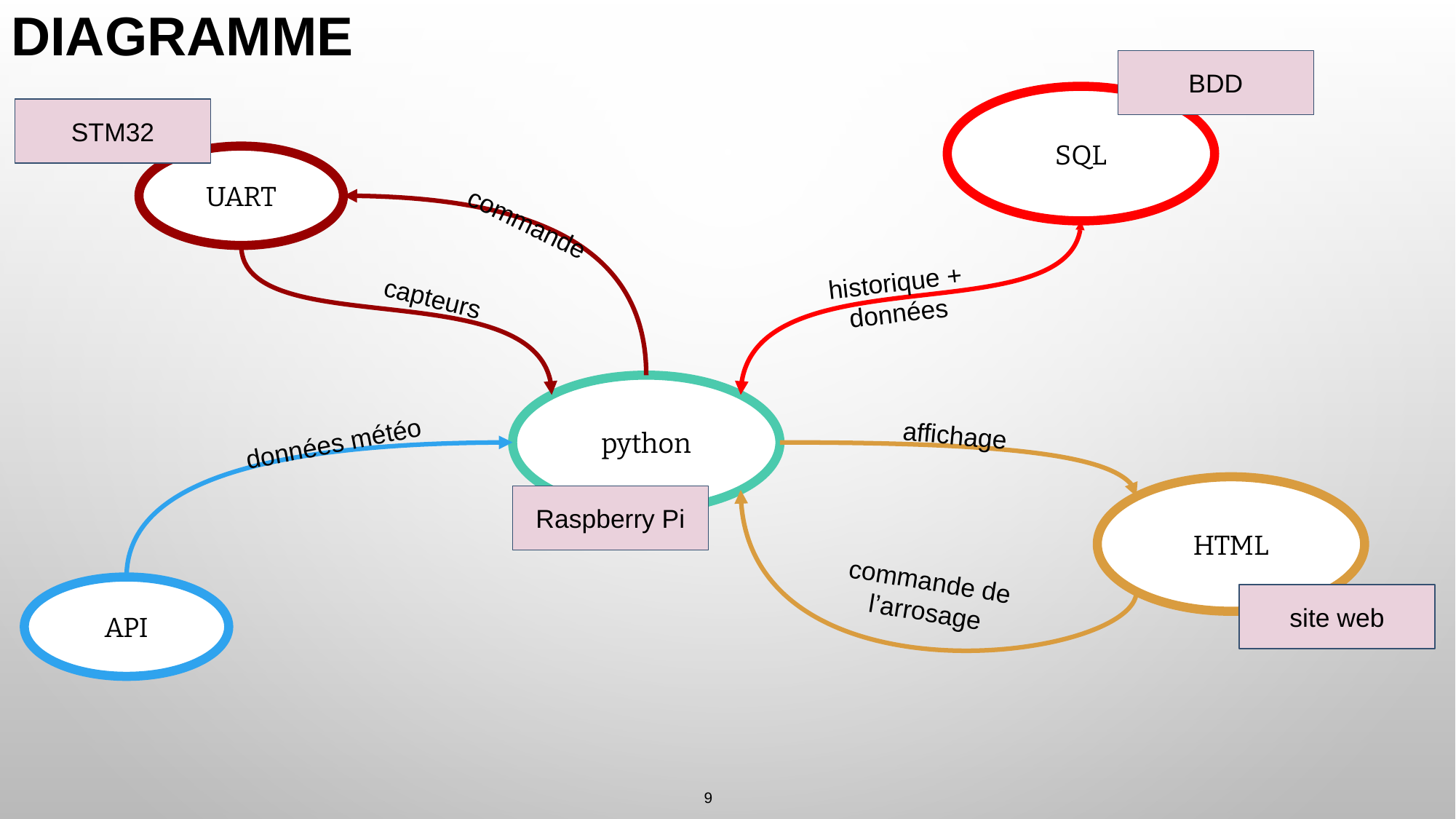

# DIAGRAMME
BDD
SQL
STM32
UART
commande
historique + données
capteurs
python
données météo
affichage
HTML
Raspberry Pi
commande de l’arrosage
API
site web
9